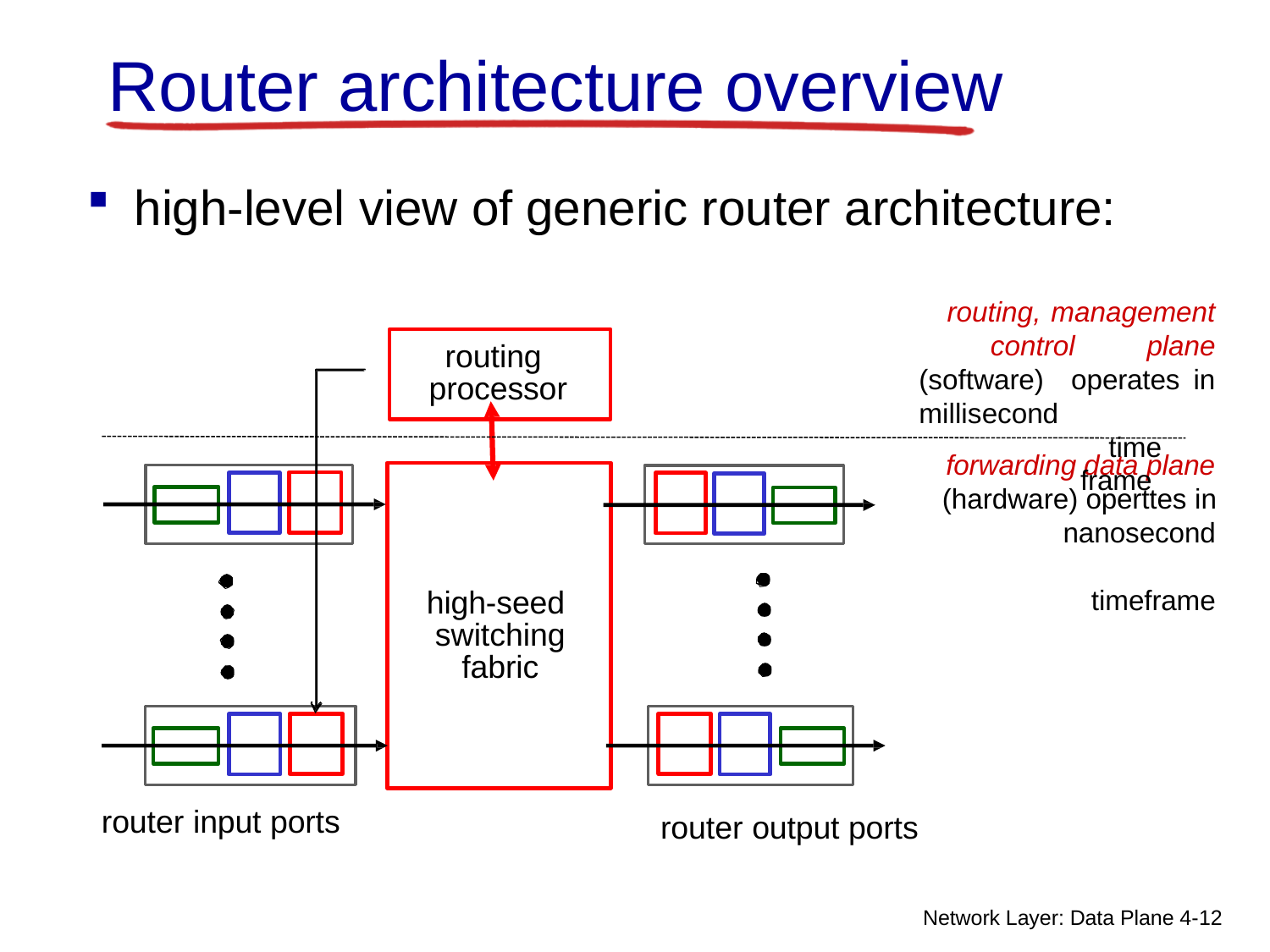

# Router architecture overview

high-level view of generic router architecture:
routing, management  control plane (software)  operates in millisecond
time frame

routing  processor

forwarding data plane
(hardware) operttes in
nanosecond  timeframe

high-seed  switching  fabric

router input ports
router output ports
Network Layer: Data Plane 4-12